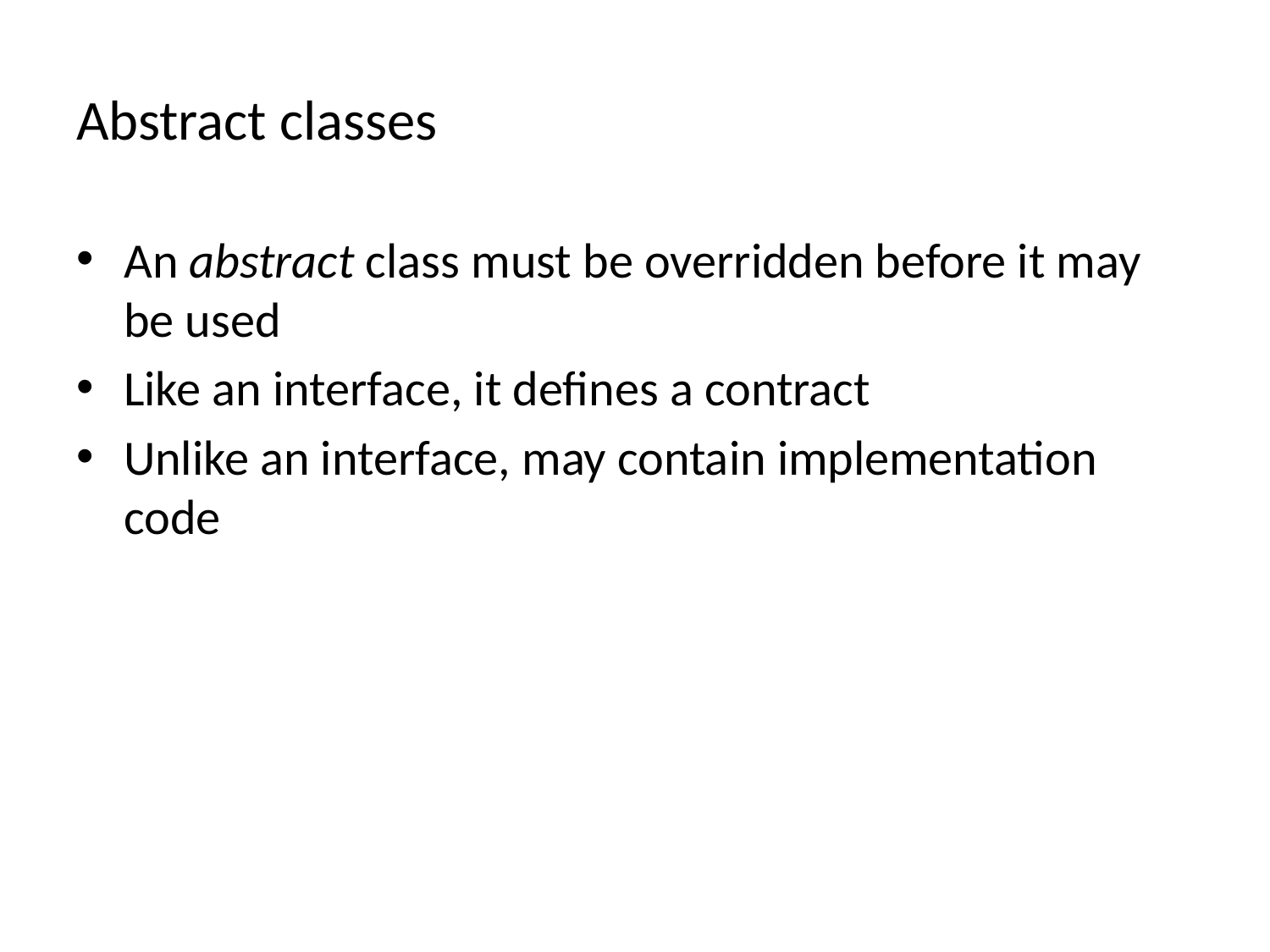

# Abstract classes
An abstract class must be overridden before it may be used
Like an interface, it defines a contract
Unlike an interface, may contain implementation code